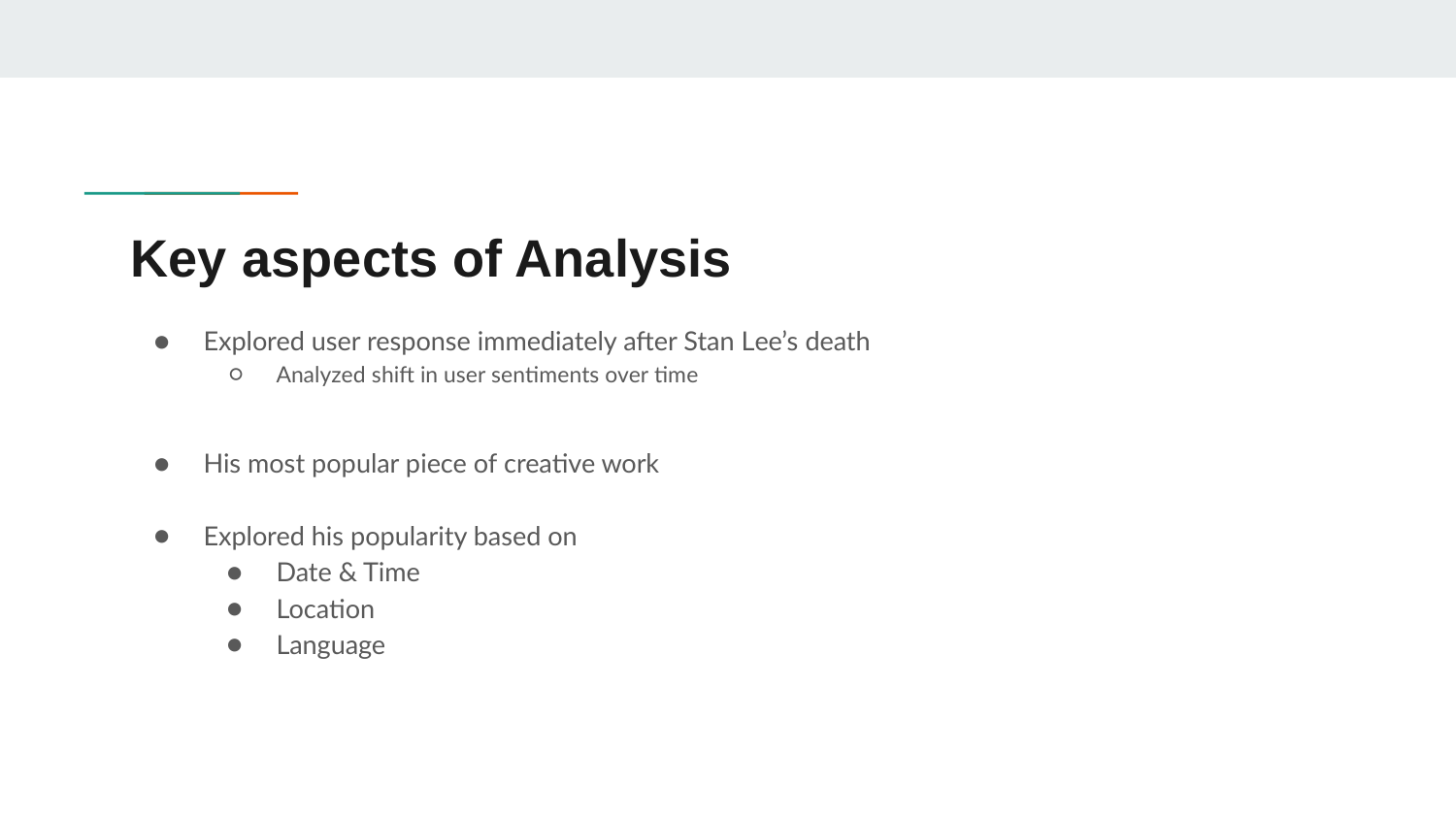

# Key aspects of Analysis
Explored user response immediately after Stan Lee’s death
Analyzed shift in user sentiments over time

His most popular piece of creative work

Explored his popularity based on
Date & Time
Location
Language